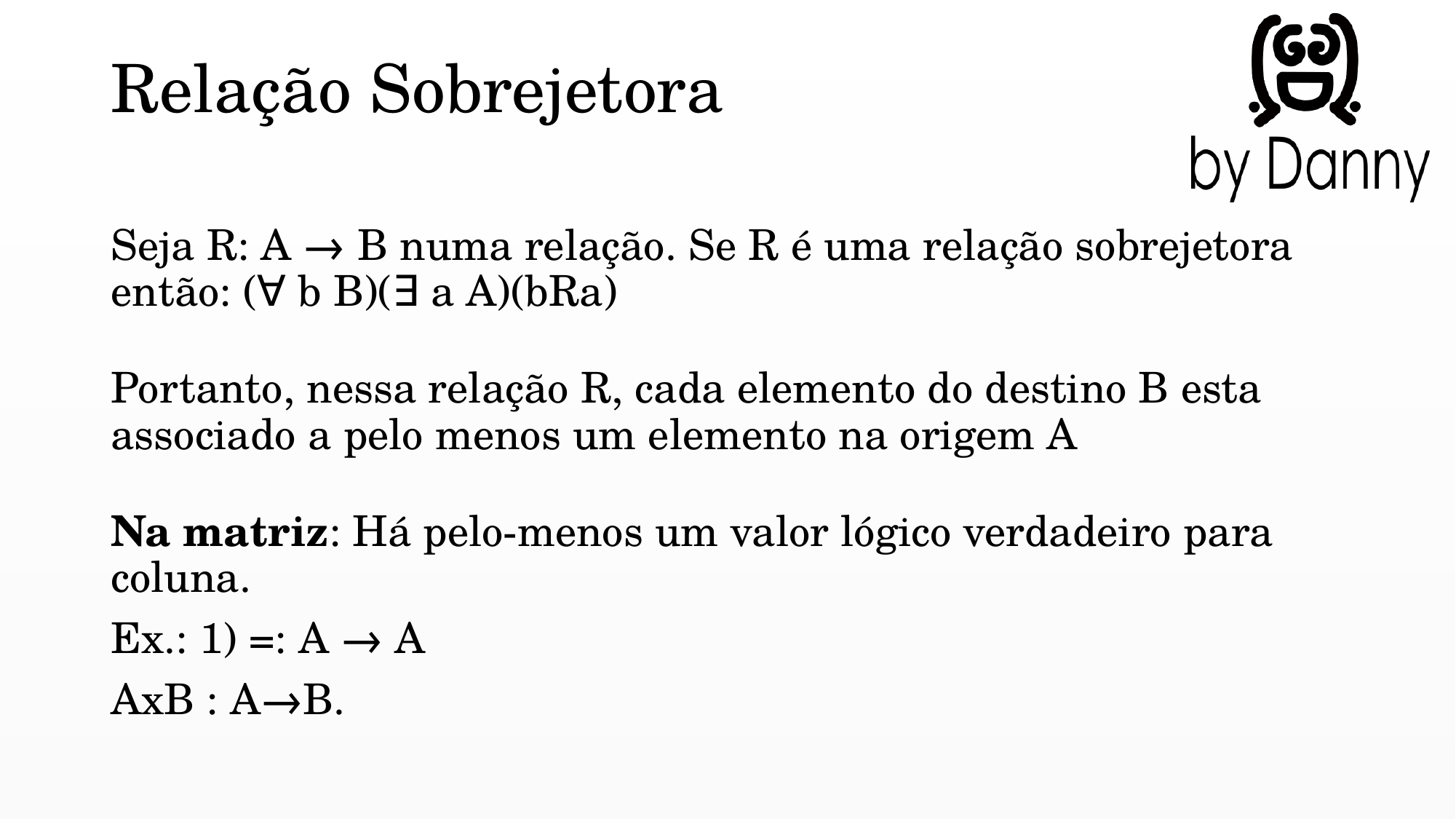

# Relação Sobrejetora
Seja R: A → B numa relação. Se R é uma relação sobrejetora então: (∀ b B)(∃ a A)(bRa)
Portanto, nessa relação R, cada elemento do destino B esta associado a pelo menos um elemento na origem A
Na matriz: Há pelo-menos um valor lógico verdadeiro para coluna.
Ex.: 1) =: A → A
AxB : A→B.